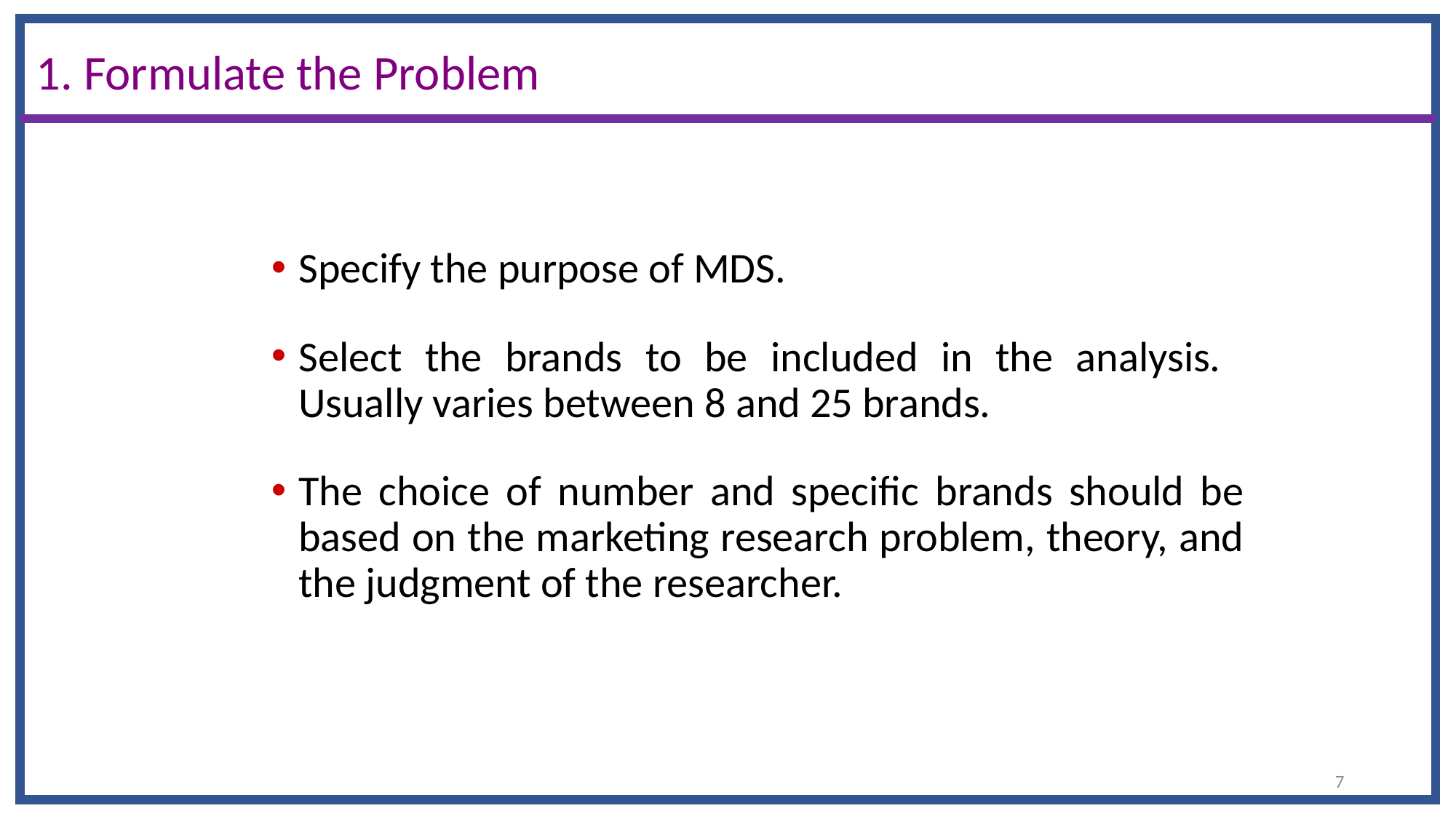

# 1. Formulate the Problem
Specify the purpose of MDS.
Select the brands to be included in the analysis.  Usually varies between 8 and 25 brands.
The choice of number and specific brands should be based on the marketing research problem, theory, and the judgment of the researcher.
7